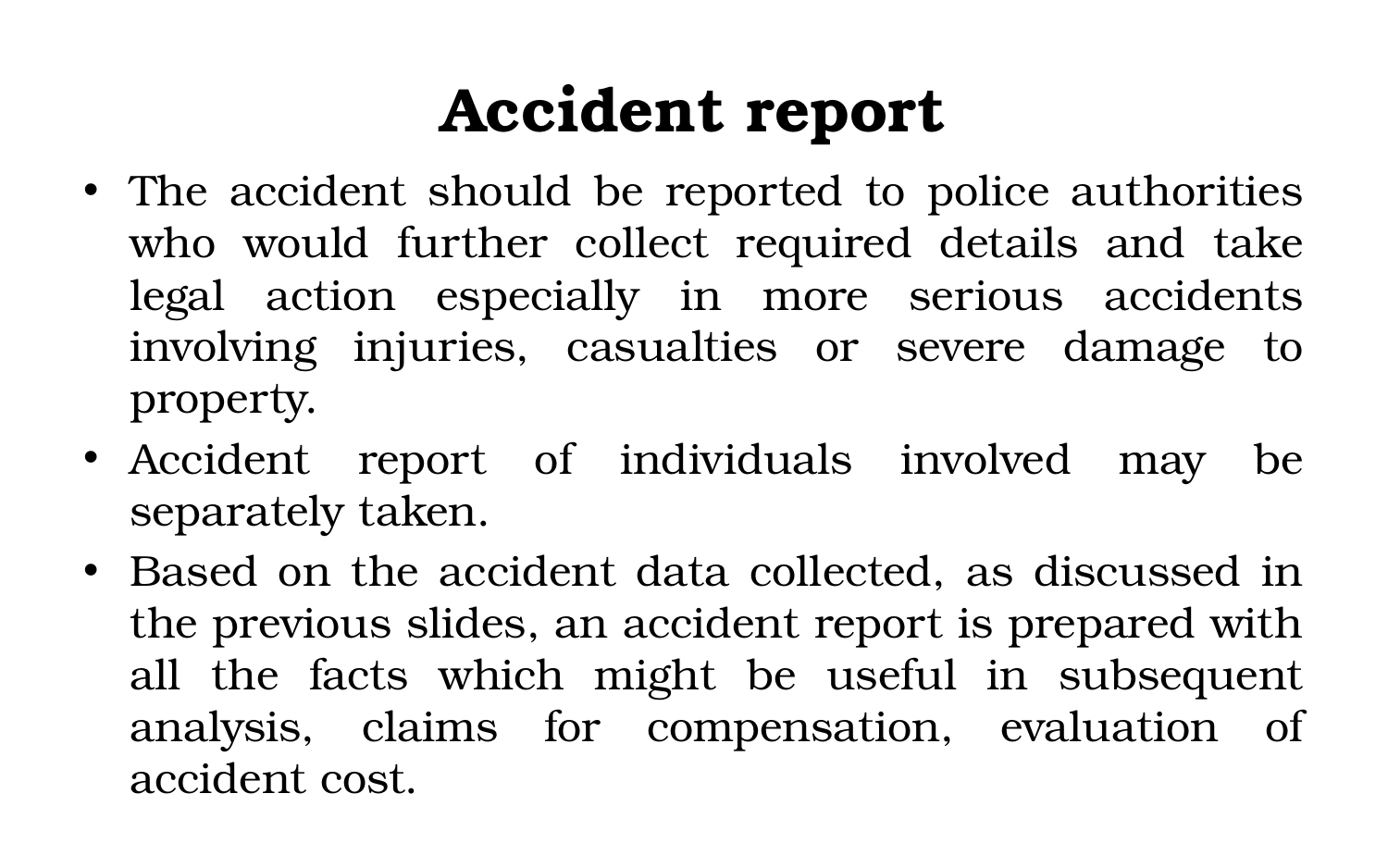

# Accident report
The accident should be reported to police authorities who would further collect required details and take legal action especially in more serious accidents involving injuries, casualties or severe damage to property.
Accident report of individuals involved may be separately taken.
Based on the accident data collected, as discussed in the previous slides, an accident report is prepared with all the facts which might be useful in subsequent analysis, claims for compensation, evaluation of accident cost.